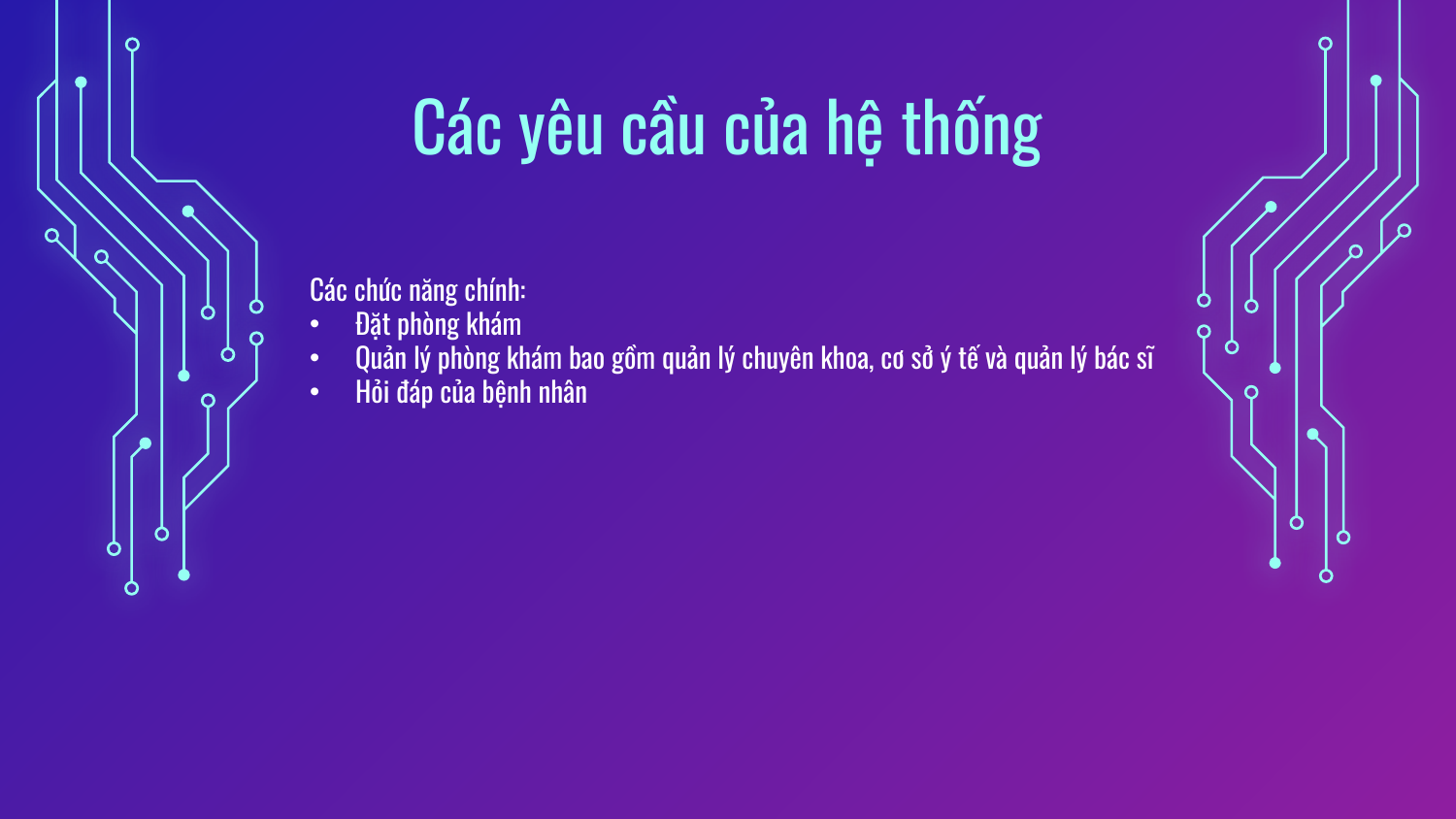

# Các yêu cầu của hệ thống
Các chức năng chính:
Đặt phòng khám
Quản lý phòng khám bao gồm quản lý chuyên khoa, cơ sở ý tế và quản lý bác sĩ
Hỏi đáp của bệnh nhân